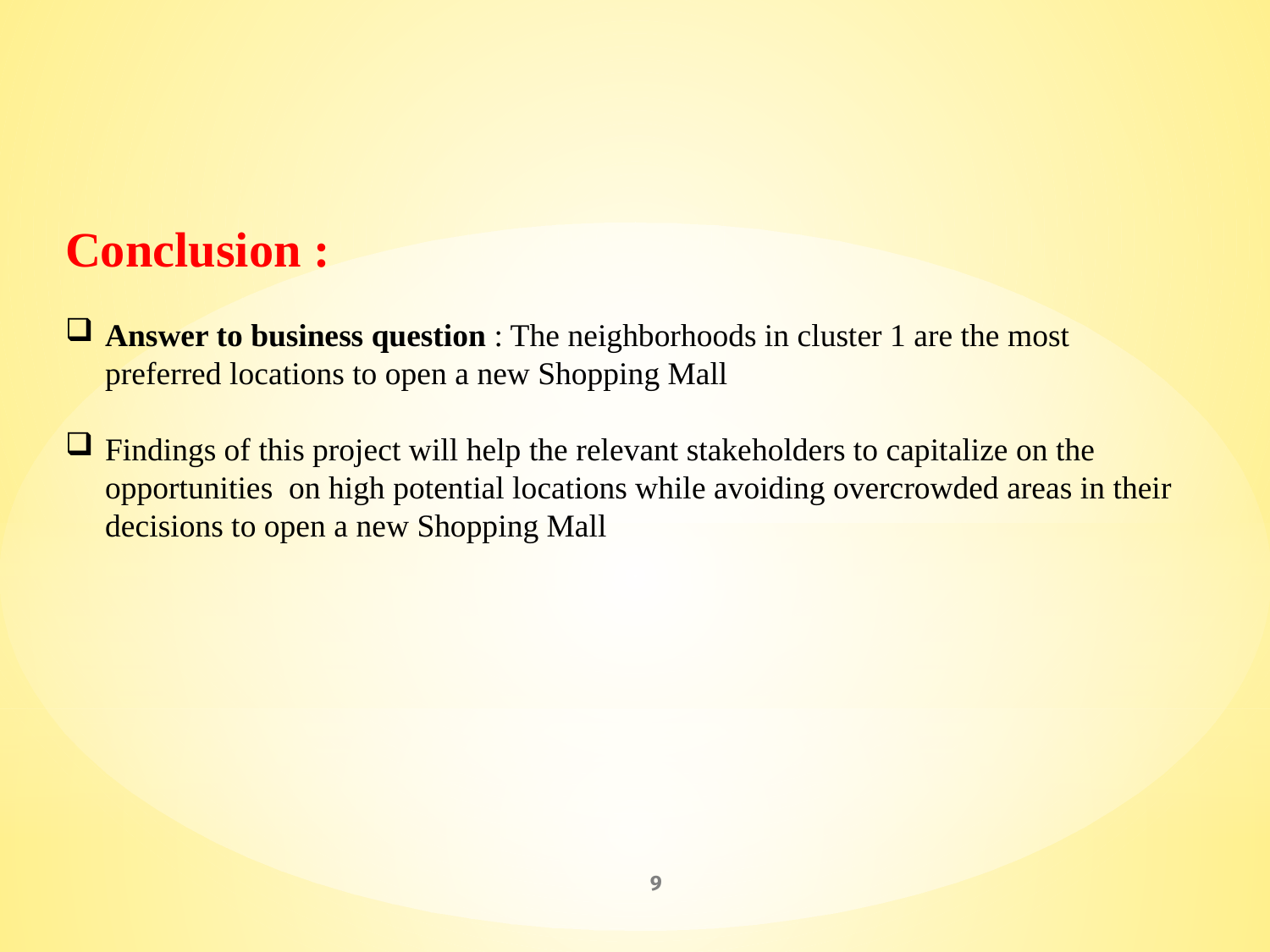

Conclusion :

Answer to business question : The neighborhoods in cluster 1 are the most preferred locations to open a new Shopping Mall

Findings of this project will help the relevant stakeholders to capitalize on the opportunities  on high potential locations while avoiding overcrowded areas in their decisions to open a new Shopping Mall
9